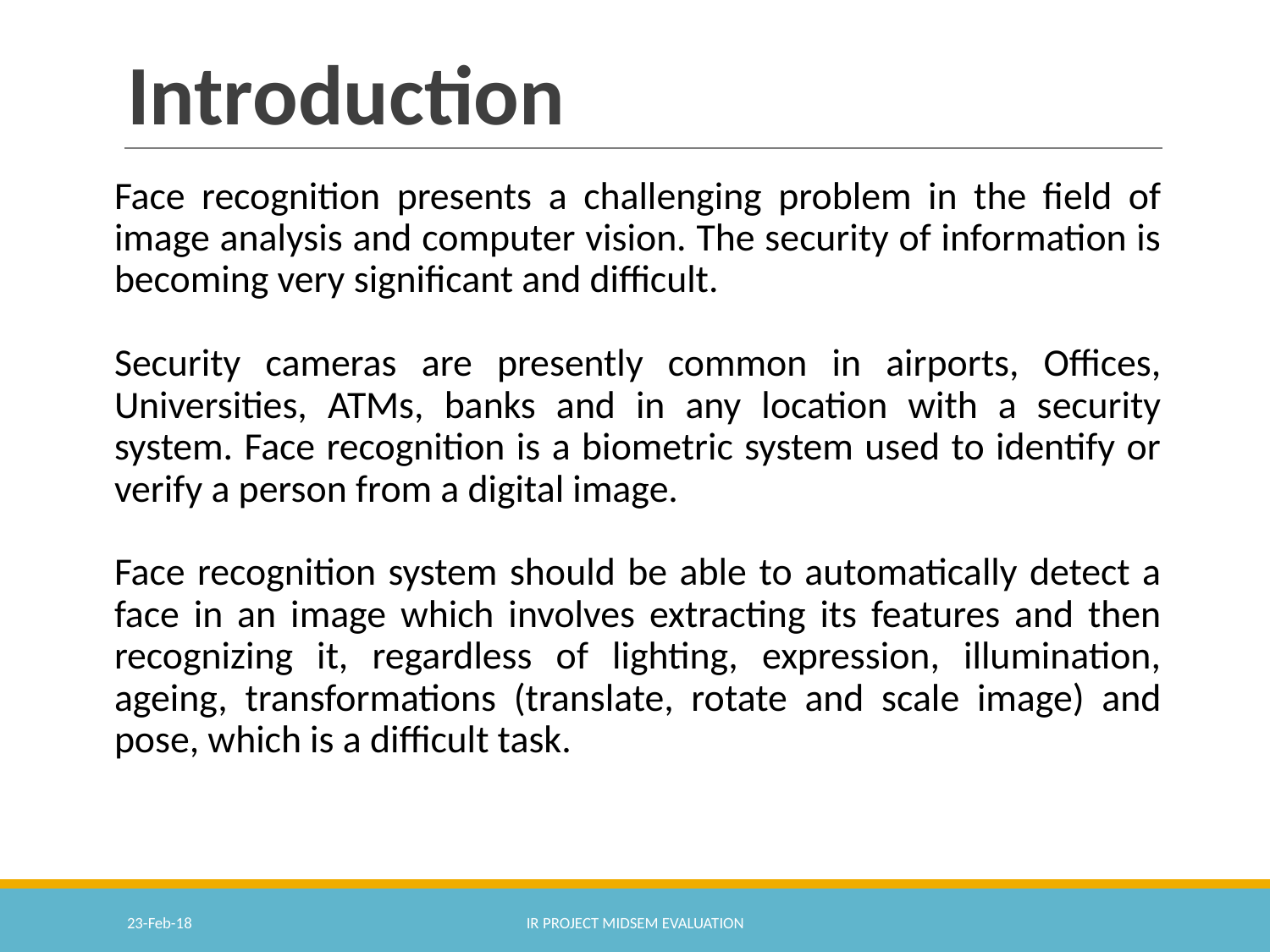

# Introduction
Face recognition presents a challenging problem in the field of image analysis and computer vision. The security of information is becoming very significant and difficult.

Security cameras are presently common in airports, Offices, Universities, ATMs, banks and in any location with a security system. Face recognition is a biometric system used to identify or verify a person from a digital image.

Face recognition system should be able to automatically detect a face in an image which involves extracting its features and then recognizing it, regardless of lighting, expression, illumination, ageing, transformations (translate, rotate and scale image) and pose, which is a difficult task.

23-Feb-18
IR PROJECT MIDSEM EVALUATION